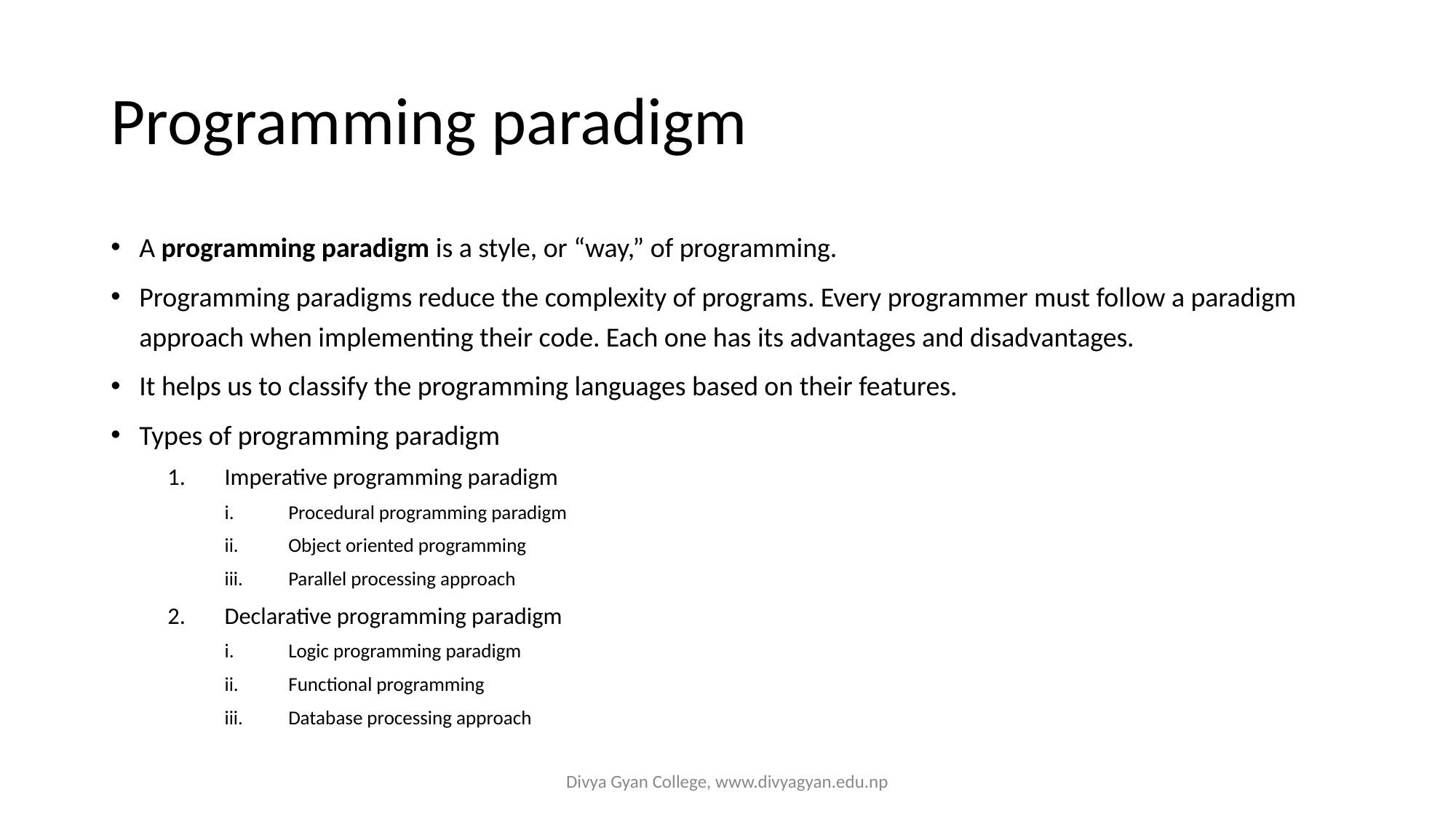

# Programming paradigm
A programming paradigm is a style, or “way,” of programming.
Programming paradigms reduce the complexity of programs. Every programmer must follow a paradigm approach when implementing their code. Each one has its advantages and disadvantages.
It helps us to classify the programming languages based on their features.
Types of programming paradigm
Imperative programming paradigm
Procedural programming paradigm
Object oriented programming
Parallel processing approach
Declarative programming paradigm
Logic programming paradigm
Functional programming
Database processing approach
Divya Gyan College, www.divyagyan.edu.np